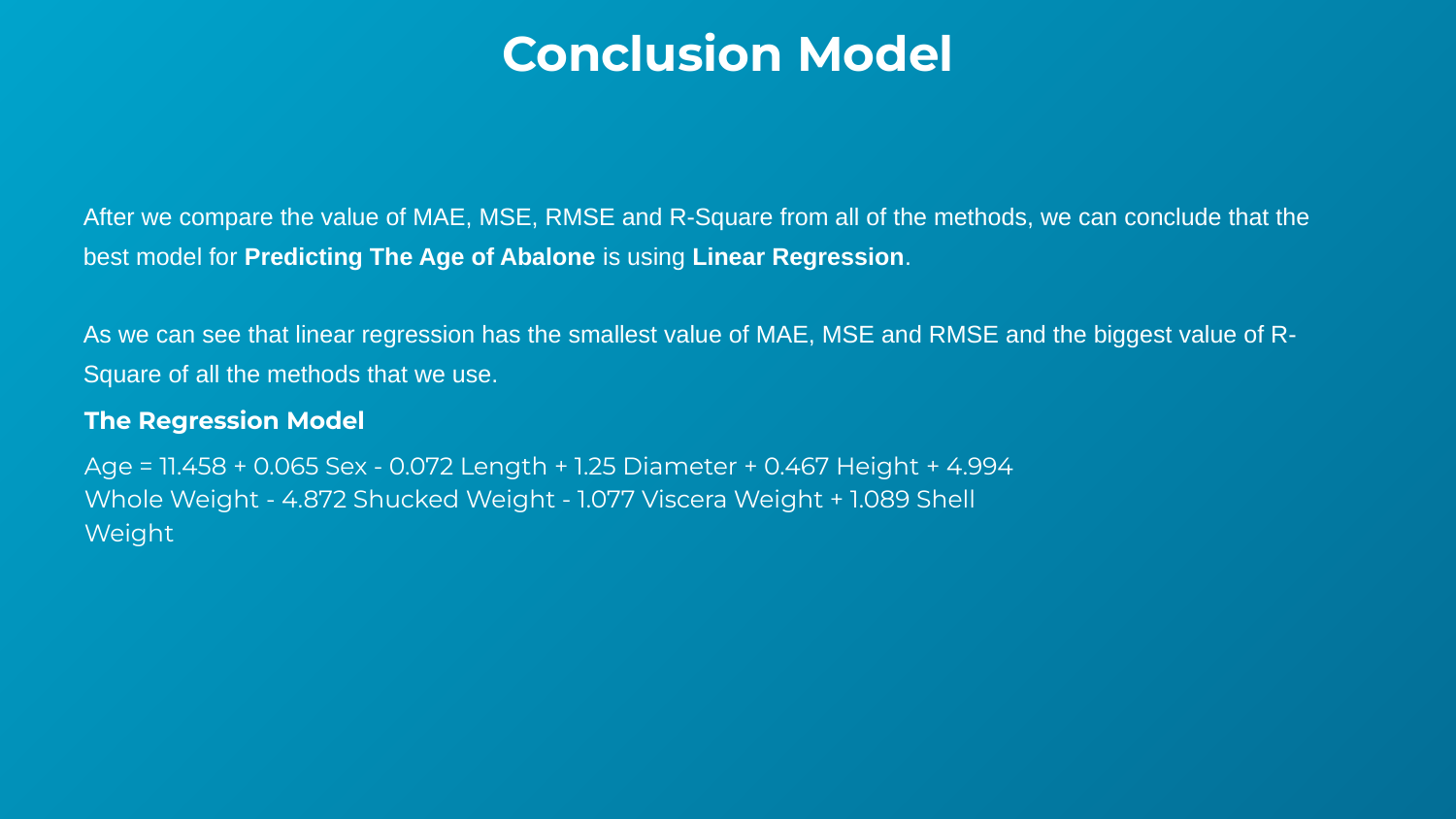

Conclusion Model
After we compare the value of MAE, MSE, RMSE and R-Square from all of the methods, we can conclude that the best model for Predicting The Age of Abalone is using Linear Regression.

As we can see that linear regression has the smallest value of MAE, MSE and RMSE and the biggest value of R-Square of all the methods that we use.
The Regression Model
Age = 11.458 + 0.065 Sex - 0.072 Length + 1.25 Diameter + 0.467 Height + 4.994 Whole Weight - 4.872 Shucked Weight - 1.077 Viscera Weight + 1.089 Shell Weight